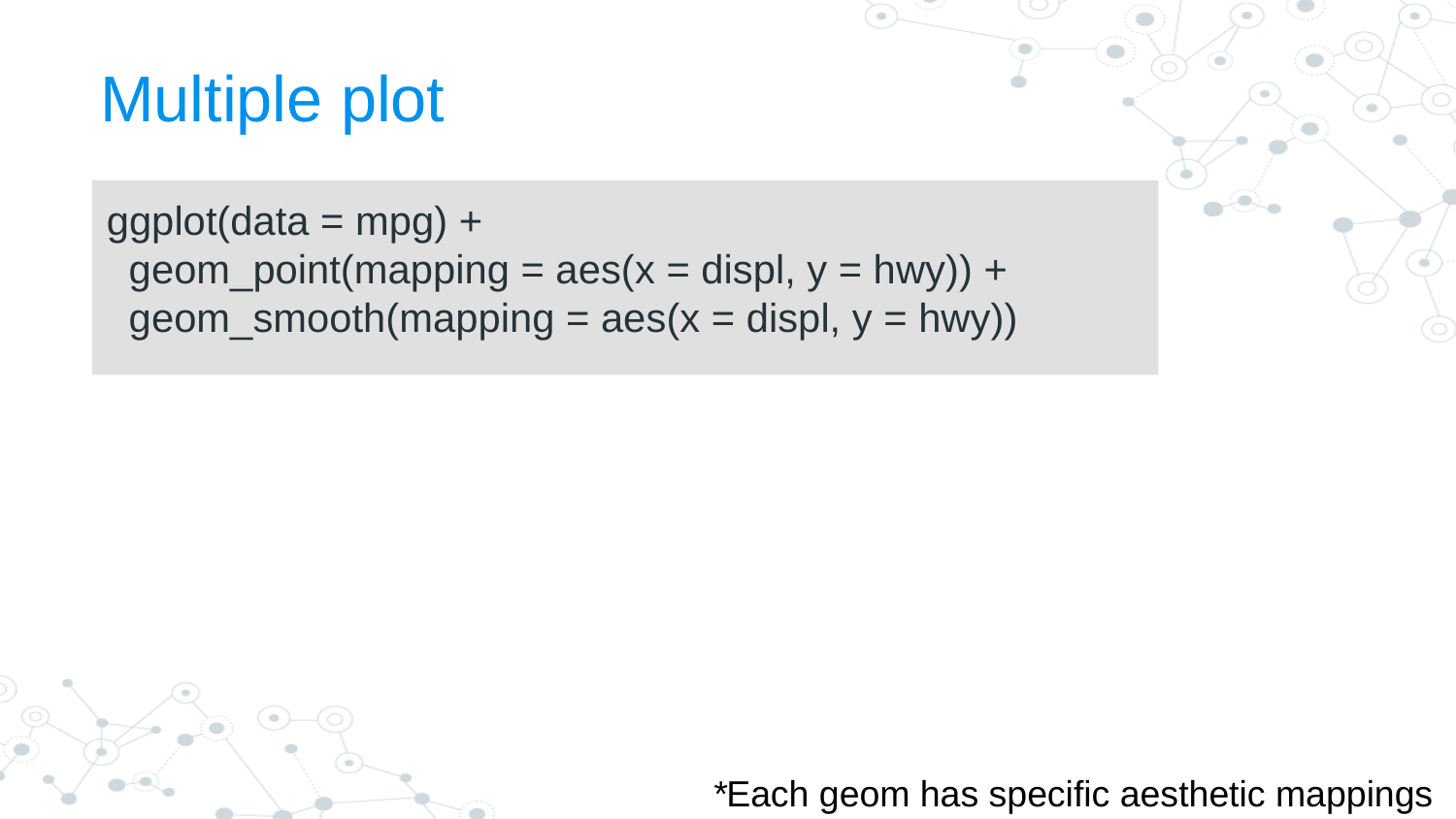

# Multiple plot
ggplot(data = mpg) +
  geom_point(mapping = aes(x = displ, y = hwy)) +
  geom_smooth(mapping = aes(x = displ, y = hwy))
*Each geom has specific aesthetic mappings